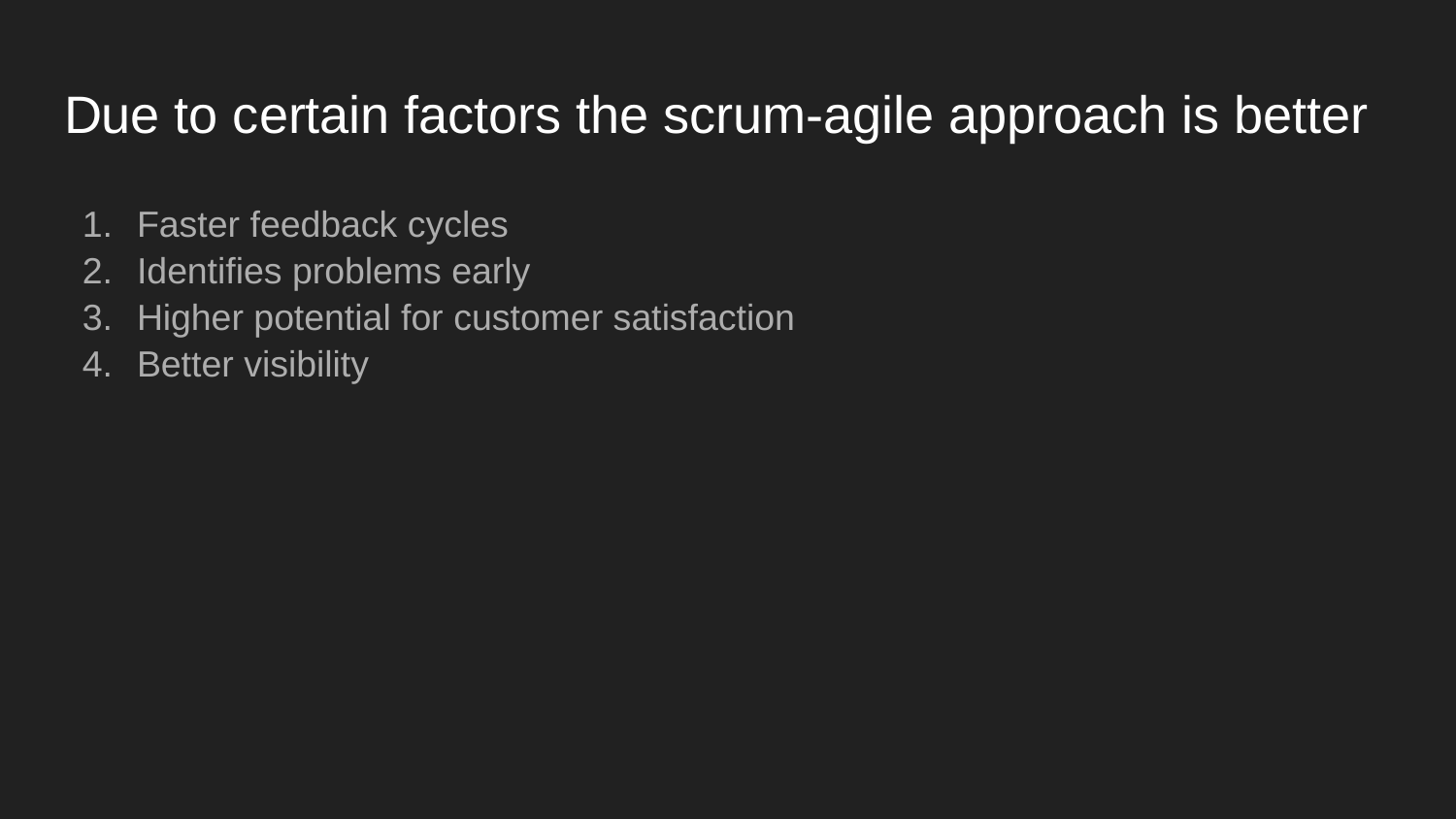

# Due to certain factors the scrum-agile approach is better
Faster feedback cycles
Identifies problems early
Higher potential for customer satisfaction
Better visibility